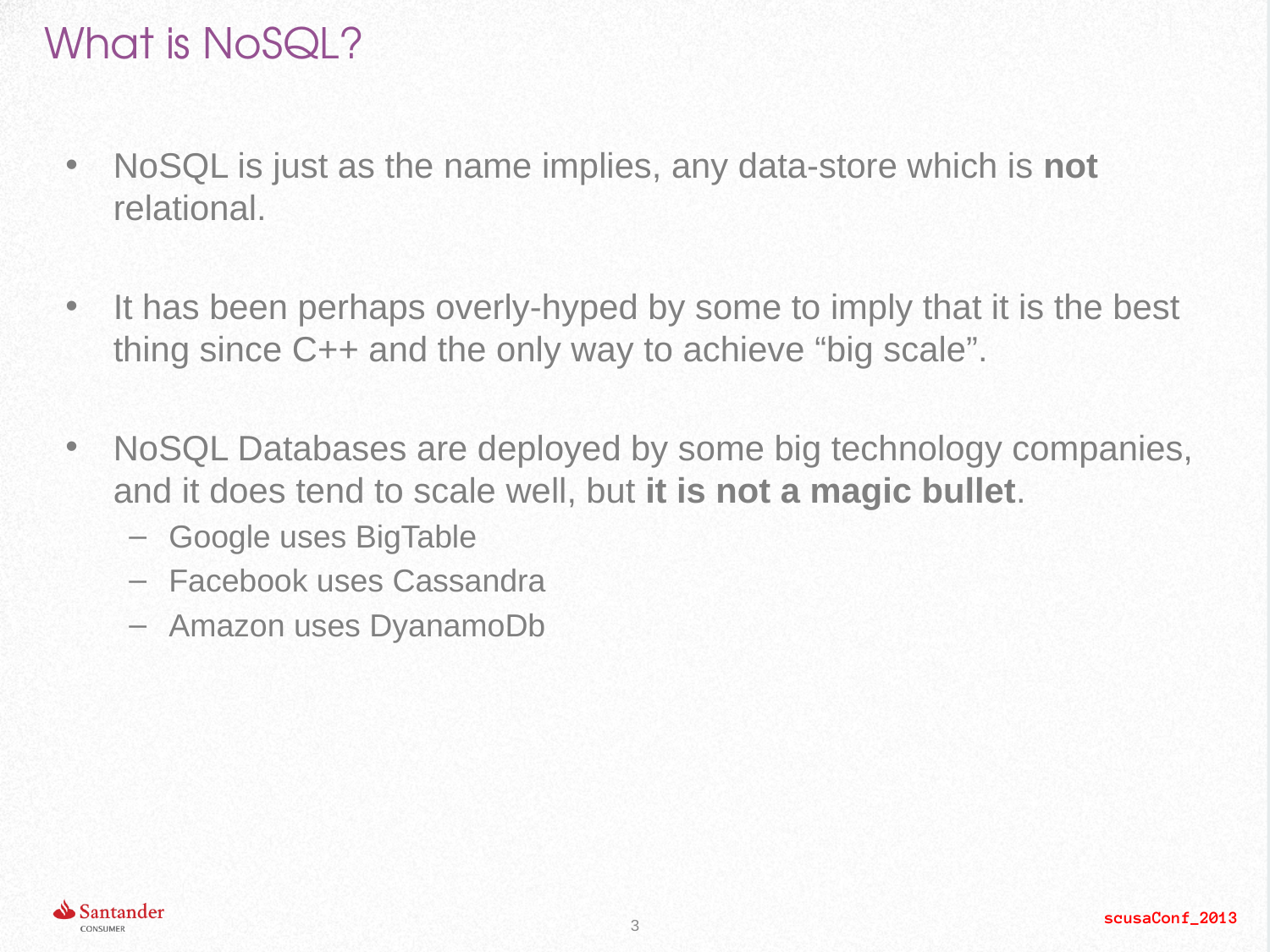

# What is NoSQL?

NoSQL is just as the name implies, any data-store which is not relational.

It has been perhaps overly-hyped by some to imply that it is the best thing since C++ and the only way to achieve “big scale”.

NoSQL Databases are deployed by some big technology companies, and it does tend to scale well, but it is not a magic bullet.
Google uses BigTable
Facebook uses Cassandra
Amazon uses DyanamoDb

3